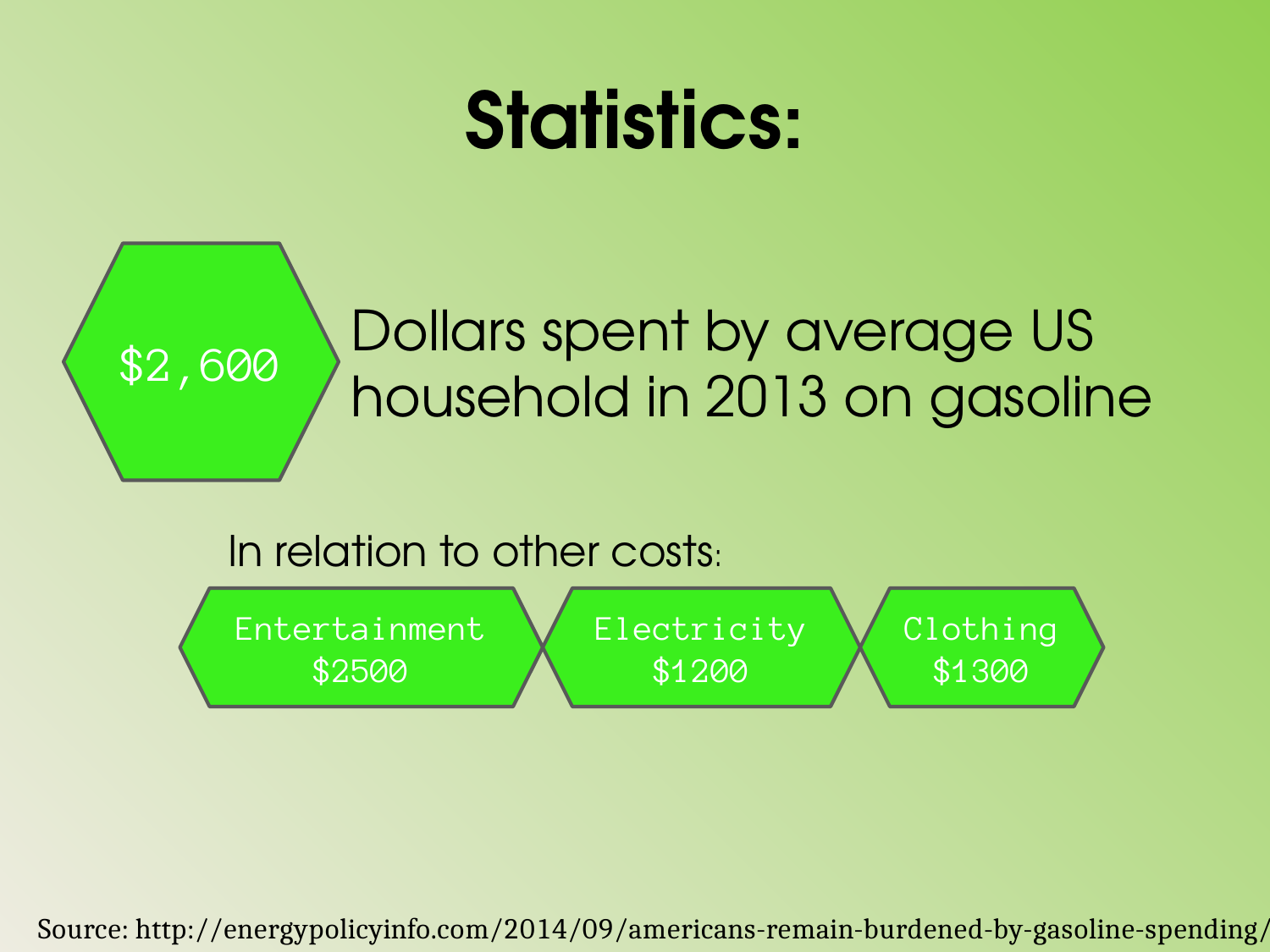

# Statistics:
$2,600
Dollars spent by average US household in 2013 on gasoline
In relation to other costs:
Entertainment
$2500
Electricity
$1200
Clothing
$1300
Source: http://energypolicyinfo.com/2014/09/americans-remain-burdened-by-gasoline-spending/